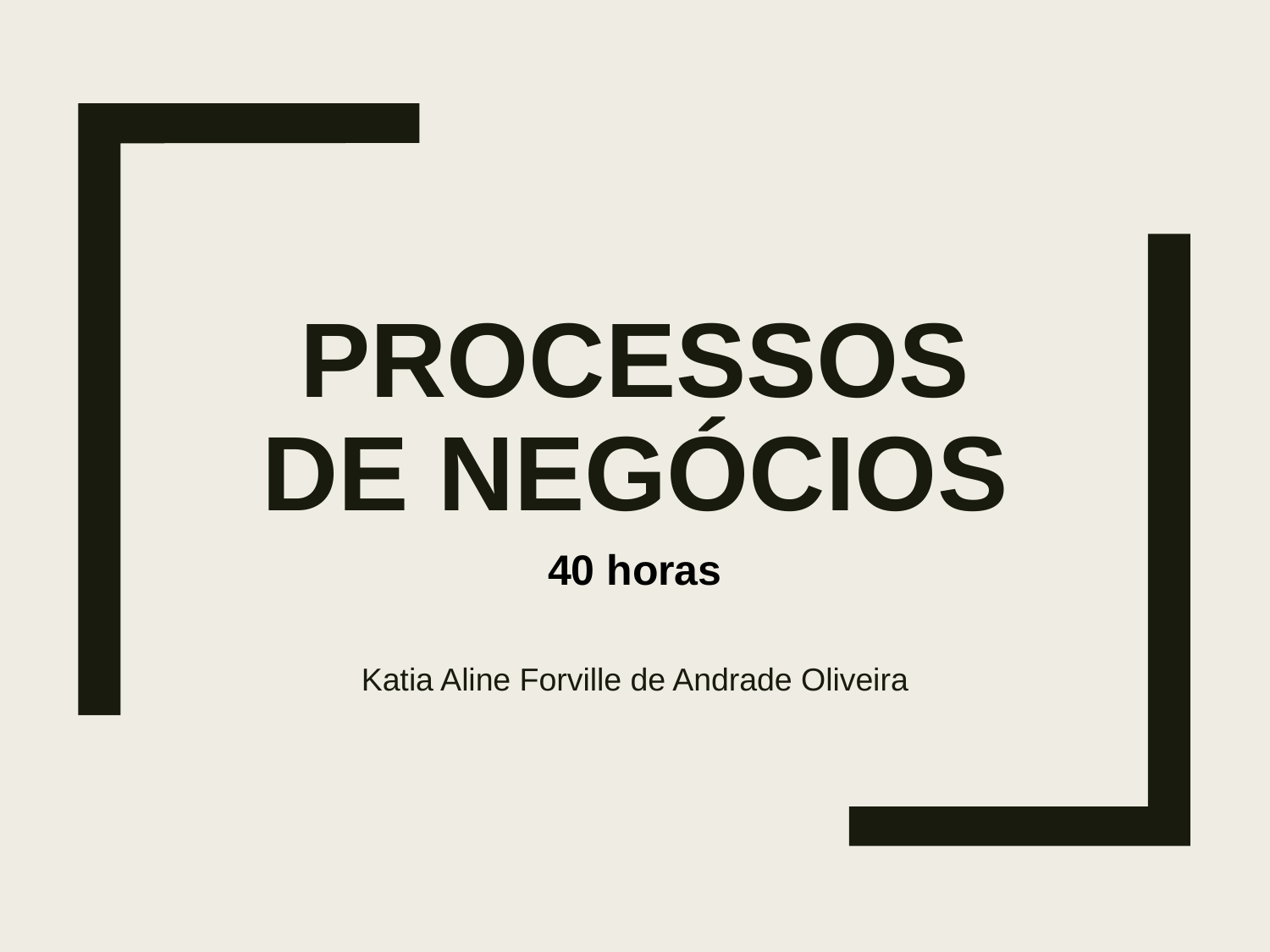

# PROCESSOS DE NEGÓCIOS
40 horas
Katia Aline Forville de Andrade Oliveira